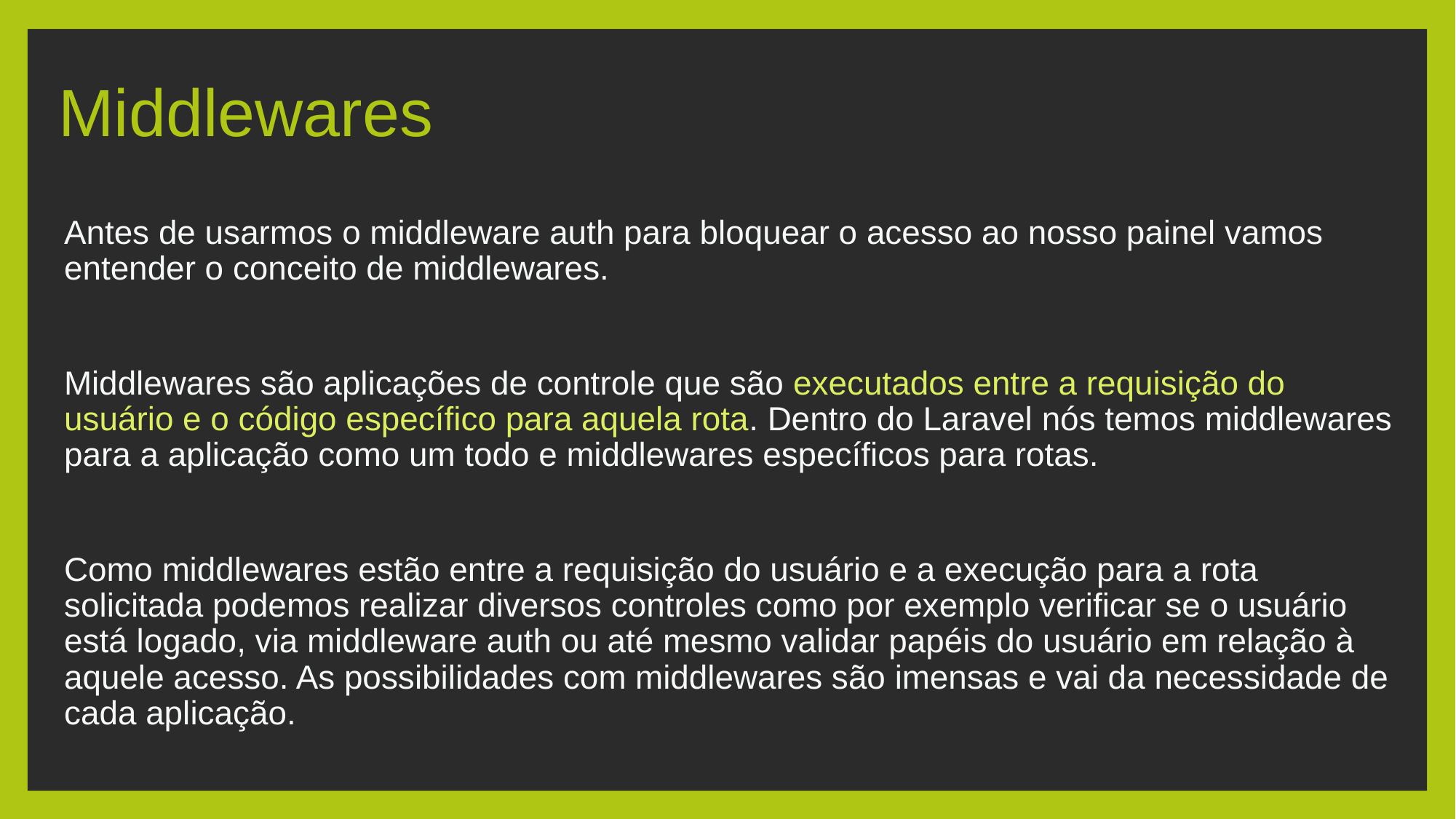

# Middlewares
Antes de usarmos o middleware auth para bloquear o acesso ao nosso painel vamos entender o conceito de middlewares.

Middlewares são aplicações de controle que são executados entre a requisição do usuário e o código específico para aquela rota. Dentro do Laravel nós temos middlewares para a aplicação como um todo e middlewares específicos para rotas.

Como middlewares estão entre a requisição do usuário e a execução para a rota solicitada podemos realizar diversos controles como por exemplo verificar se o usuário está logado, via middleware auth ou até mesmo validar papéis do usuário em relação à aquele acesso. As possibilidades com middlewares são imensas e vai da necessidade de cada aplicação.